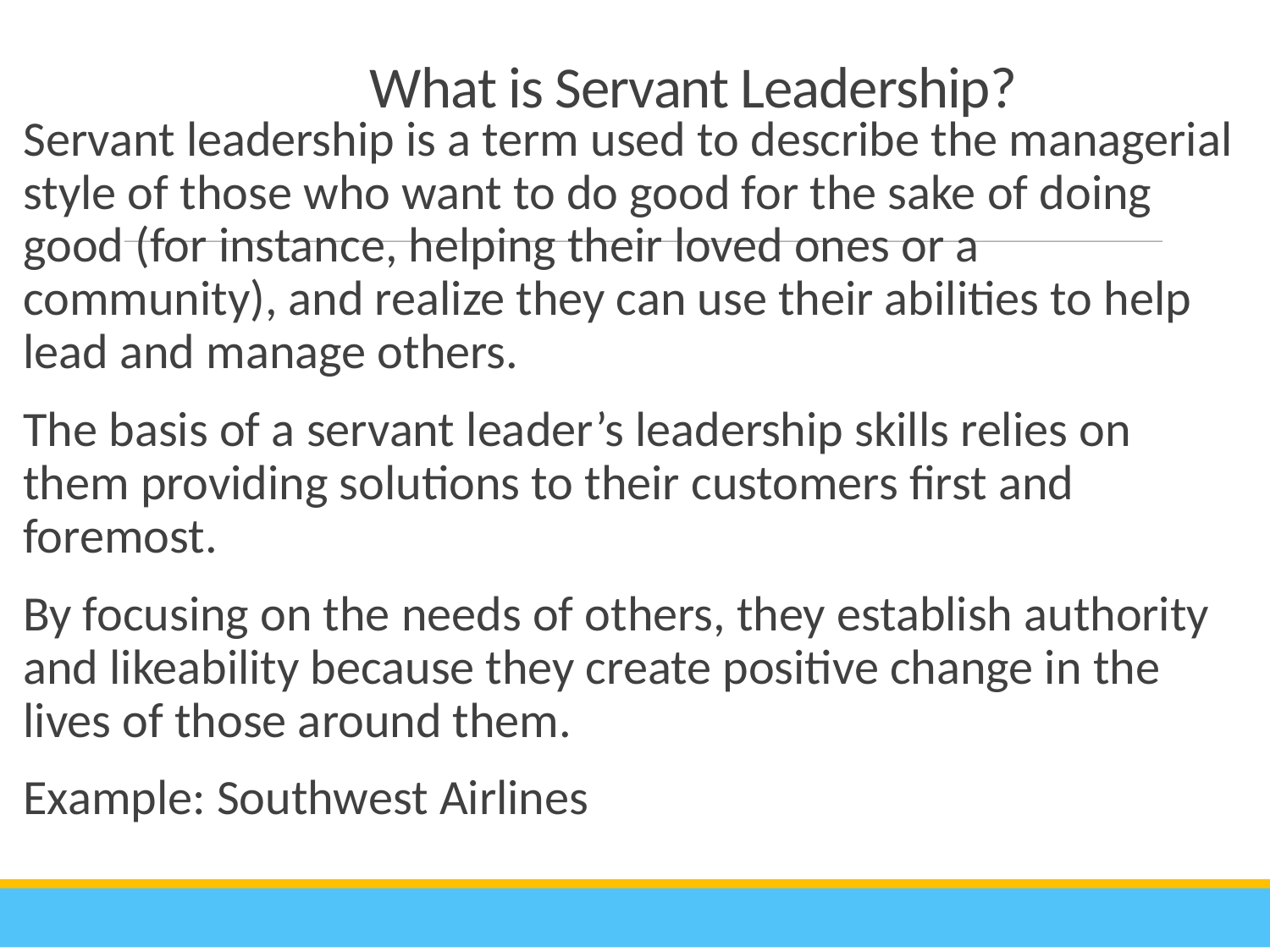

# What is Servant Leadership?
Servant leadership is a term used to describe the managerial style of those who want to do good for the sake of doing good (for instance, helping their loved ones or a community), and realize they can use their abilities to help lead and manage others.
The basis of a servant leader’s leadership skills relies on them providing solutions to their customers first and foremost.
By focusing on the needs of others, they establish authority and likeability because they create positive change in the lives of those around them.
Example: Southwest Airlines